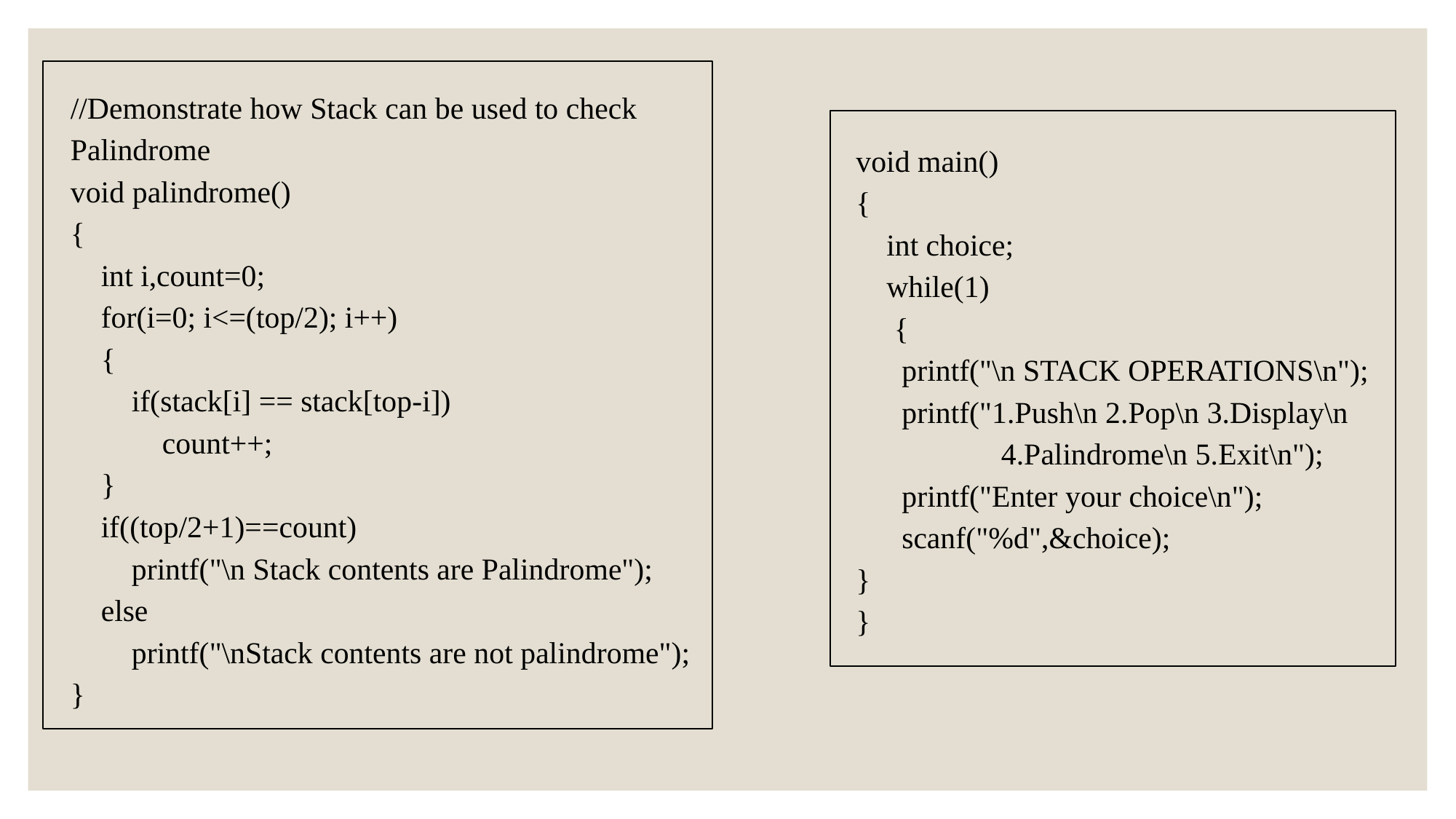

//Demonstrate how Stack can be used to check Palindrome
void palindrome()
{
    int i,count=0;
    for(i=0; i<=(top/2); i++)
    {
        if(stack[i] == stack[top-i])
            count++;
    }
    if((top/2+1)==count)
        printf("\n Stack contents are Palindrome");
    else
        printf("\nStack contents are not palindrome");
}

void main()
{
    int choice;
    while(1)
     {
      printf("\n STACK OPERATIONS\n");
      printf("1.Push\n 2.Pop\n 3.Display\n
                   4.Palindrome\n 5.Exit\n");
      printf("Enter your choice\n");
      scanf("%d",&choice);
}
}